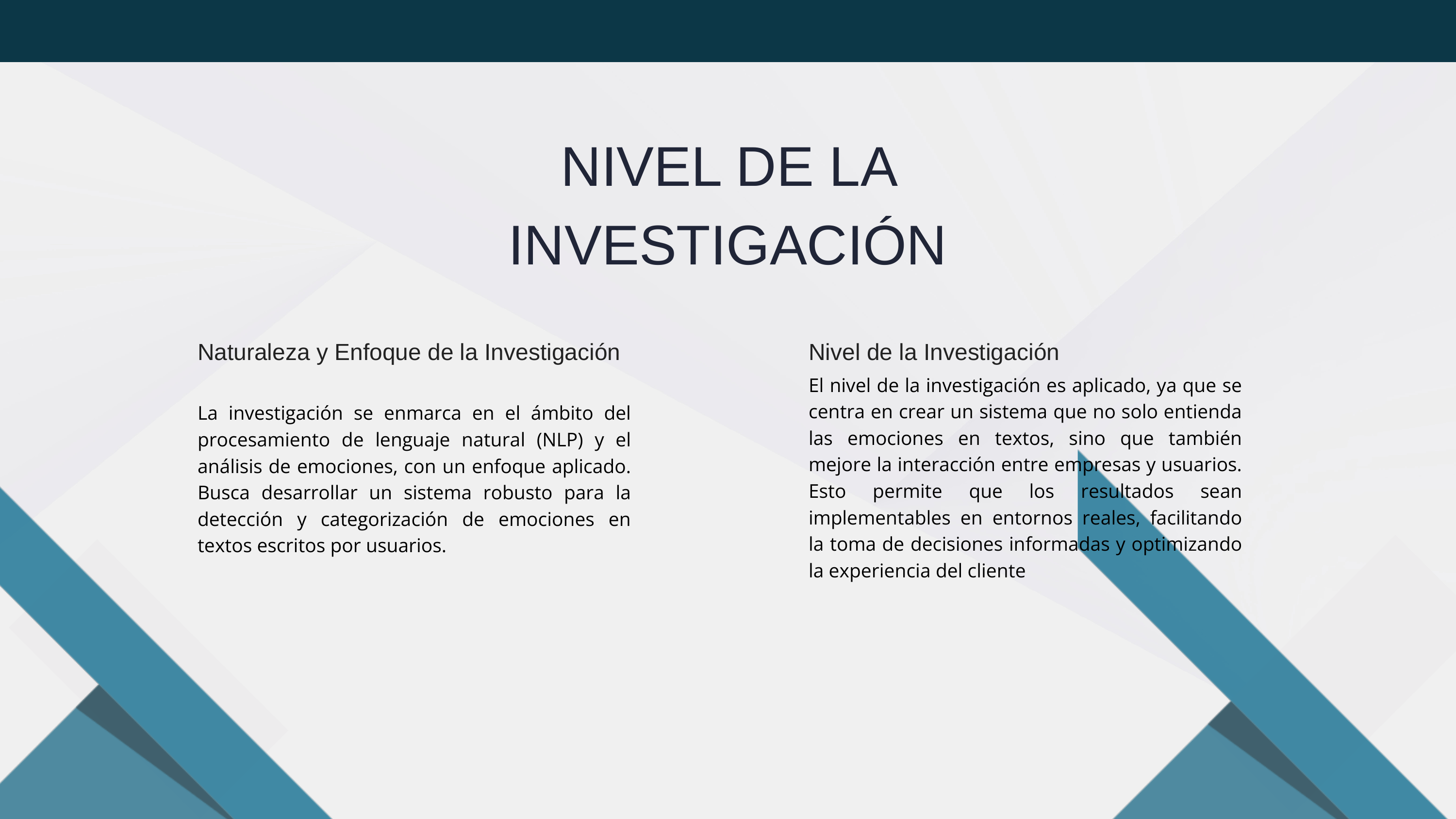

NIVEL DE LA INVESTIGACIÓN
Naturaleza y Enfoque de la Investigación
Nivel de la Investigación
El nivel de la investigación es aplicado, ya que se centra en crear un sistema que no solo entienda las emociones en textos, sino que también mejore la interacción entre empresas y usuarios. Esto permite que los resultados sean implementables en entornos reales, facilitando la toma de decisiones informadas y optimizando la experiencia del cliente
La investigación se enmarca en el ámbito del procesamiento de lenguaje natural (NLP) y el análisis de emociones, con un enfoque aplicado. Busca desarrollar un sistema robusto para la detección y categorización de emociones en textos escritos por usuarios.